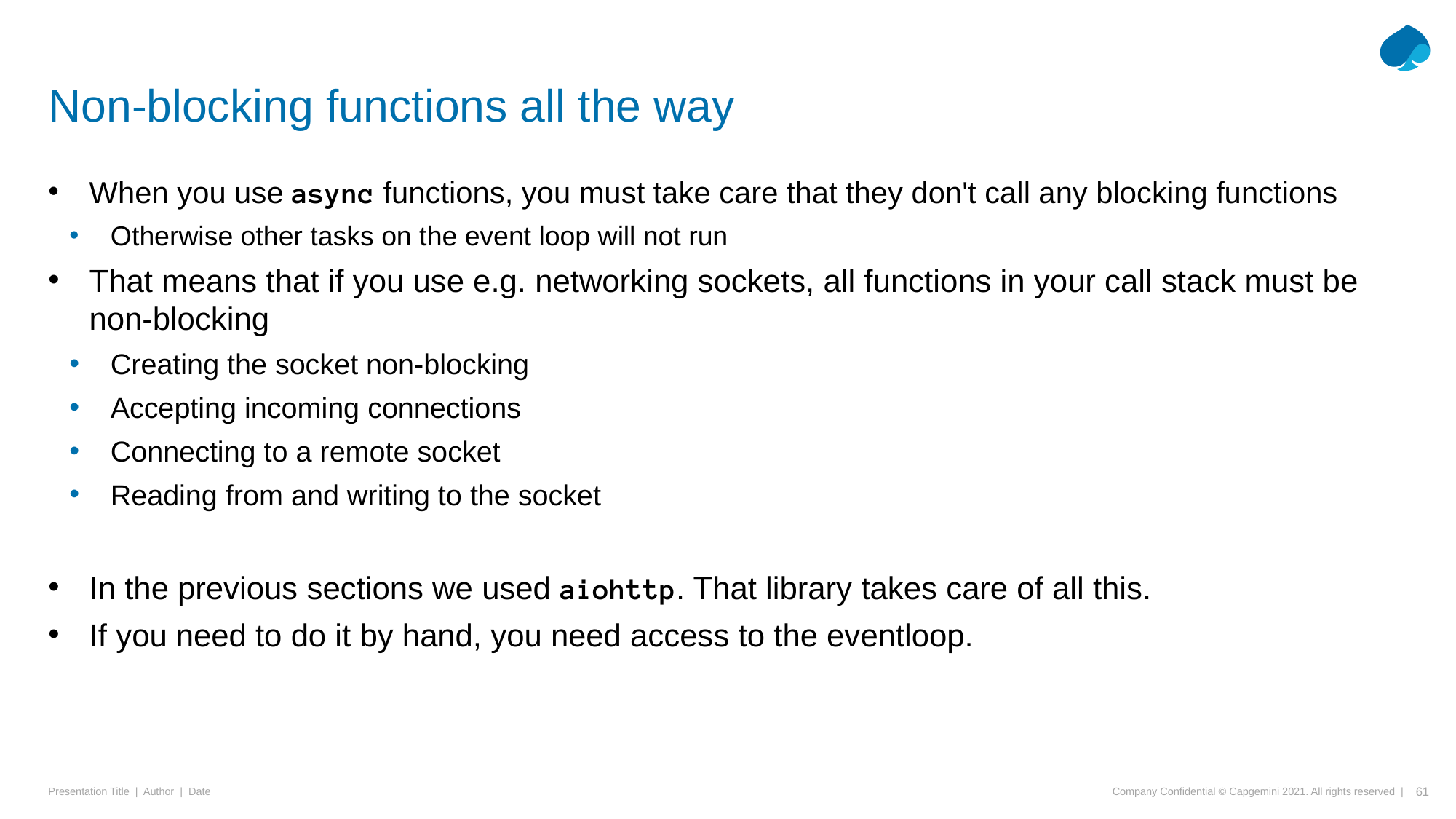

# Non-blocking functions all the way
When you use async functions, you must take care that they don't call any blocking functions
Otherwise other tasks on the event loop will not run
That means that if you use e.g. networking sockets, all functions in your call stack must be non-blocking
Creating the socket non-blocking
Accepting incoming connections
Connecting to a remote socket
Reading from and writing to the socket

In the previous sections we used aiohttp. That library takes care of all this.
If you need to do it by hand, you need access to the eventloop.